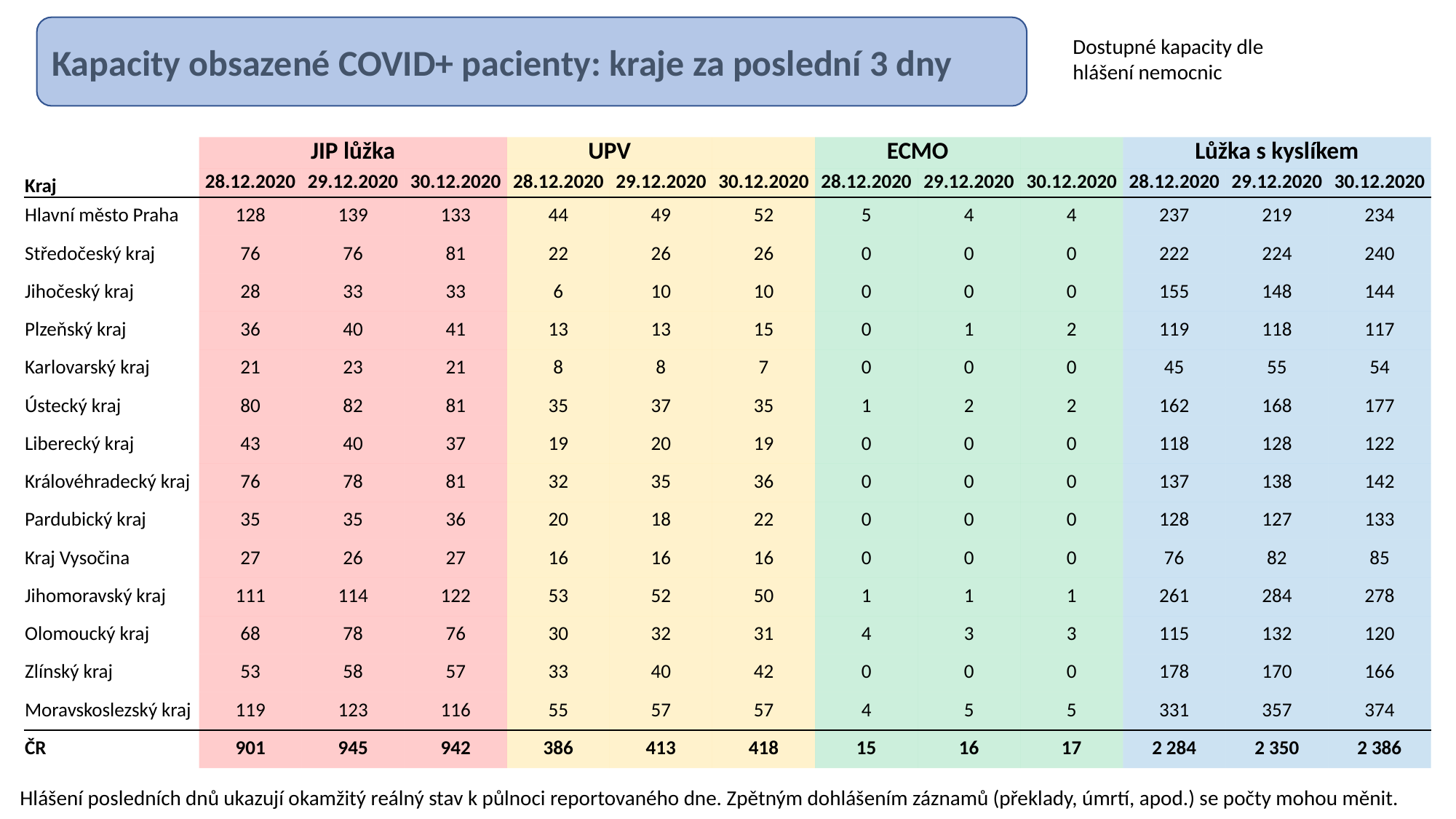

Kapacity obsazené COVID+ pacienty: kraje za poslední 3 dny
Dostupné kapacity dle hlášení nemocnic
|  | JIP lůžka |  |  | UPV |  |  | ECMO |  |  | Lůžka s kyslíkem |  |  |
| --- | --- | --- | --- | --- | --- | --- | --- | --- | --- | --- | --- | --- |
| Kraj | 28.12.2020 | 29.12.2020 | 30.12.2020 | 28.12.2020 | 29.12.2020 | 30.12.2020 | 28.12.2020 | 29.12.2020 | 30.12.2020 | 28.12.2020 | 29.12.2020 | 30.12.2020 |
| Hlavní město Praha | 128 | 139 | 133 | 44 | 49 | 52 | 5 | 4 | 4 | 237 | 219 | 234 |
| Středočeský kraj | 76 | 76 | 81 | 22 | 26 | 26 | 0 | 0 | 0 | 222 | 224 | 240 |
| Jihočeský kraj | 28 | 33 | 33 | 6 | 10 | 10 | 0 | 0 | 0 | 155 | 148 | 144 |
| Plzeňský kraj | 36 | 40 | 41 | 13 | 13 | 15 | 0 | 1 | 2 | 119 | 118 | 117 |
| Karlovarský kraj | 21 | 23 | 21 | 8 | 8 | 7 | 0 | 0 | 0 | 45 | 55 | 54 |
| Ústecký kraj | 80 | 82 | 81 | 35 | 37 | 35 | 1 | 2 | 2 | 162 | 168 | 177 |
| Liberecký kraj | 43 | 40 | 37 | 19 | 20 | 19 | 0 | 0 | 0 | 118 | 128 | 122 |
| Královéhradecký kraj | 76 | 78 | 81 | 32 | 35 | 36 | 0 | 0 | 0 | 137 | 138 | 142 |
| Pardubický kraj | 35 | 35 | 36 | 20 | 18 | 22 | 0 | 0 | 0 | 128 | 127 | 133 |
| Kraj Vysočina | 27 | 26 | 27 | 16 | 16 | 16 | 0 | 0 | 0 | 76 | 82 | 85 |
| Jihomoravský kraj | 111 | 114 | 122 | 53 | 52 | 50 | 1 | 1 | 1 | 261 | 284 | 278 |
| Olomoucký kraj | 68 | 78 | 76 | 30 | 32 | 31 | 4 | 3 | 3 | 115 | 132 | 120 |
| Zlínský kraj | 53 | 58 | 57 | 33 | 40 | 42 | 0 | 0 | 0 | 178 | 170 | 166 |
| Moravskoslezský kraj | 119 | 123 | 116 | 55 | 57 | 57 | 4 | 5 | 5 | 331 | 357 | 374 |
| ČR | 901 | 945 | 942 | 386 | 413 | 418 | 15 | 16 | 17 | 2 284 | 2 350 | 2 386 |
Hlášení posledních dnů ukazují okamžitý reálný stav k půlnoci reportovaného dne. Zpětným dohlášením záznamů (překlady, úmrtí, apod.) se počty mohou měnit.